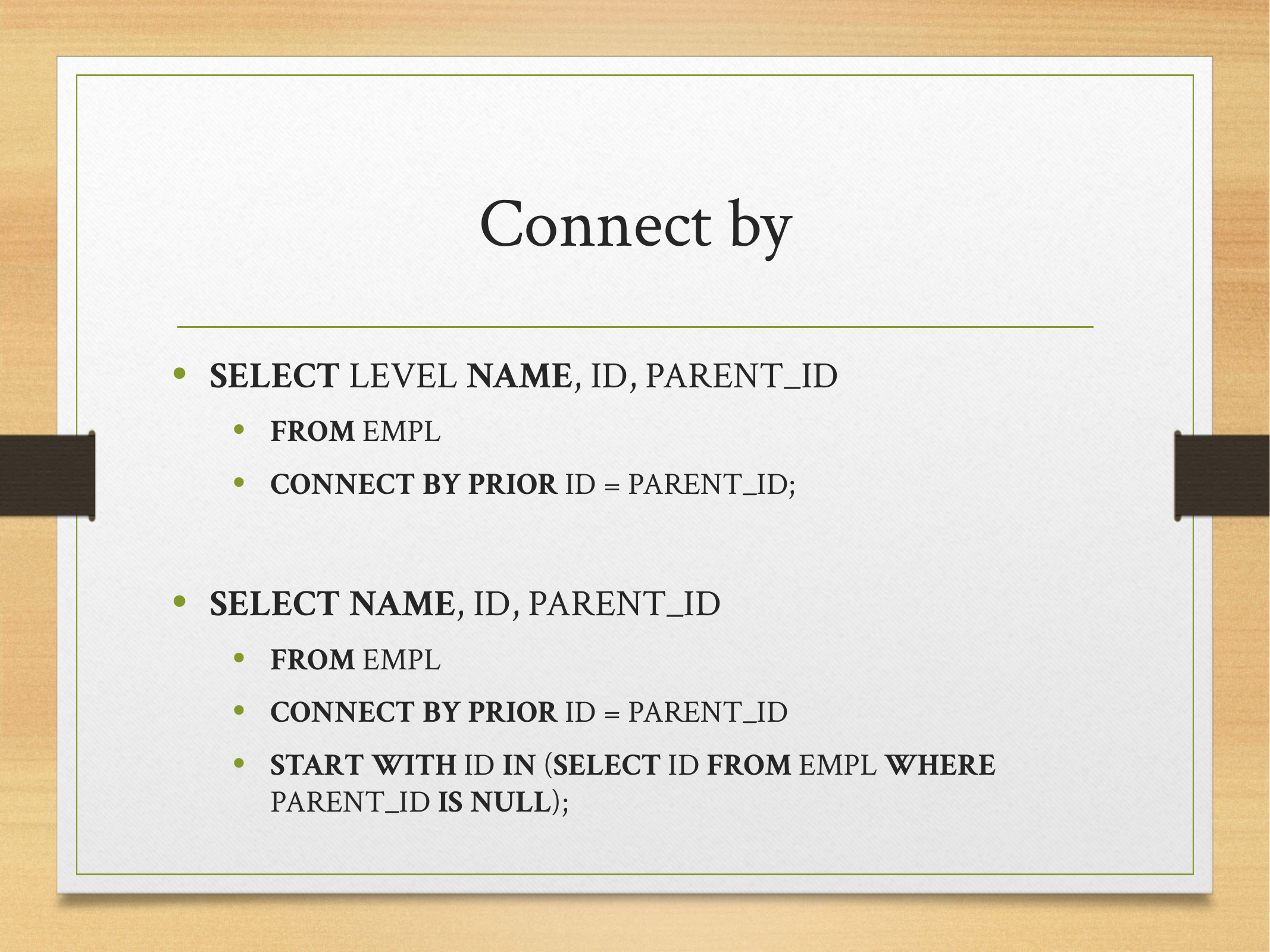

# Connect by
SELECT LEVEL NAME, ID, PARENT_ID
FROM EMPL
CONNECT BY PRIOR ID = PARENT_ID;

SELECT NAME, ID, PARENT_ID
FROM EMPL
CONNECT BY PRIOR ID = PARENT_ID
START WITH ID IN (SELECT ID FROM EMPL WHERE PARENT_ID IS NULL);